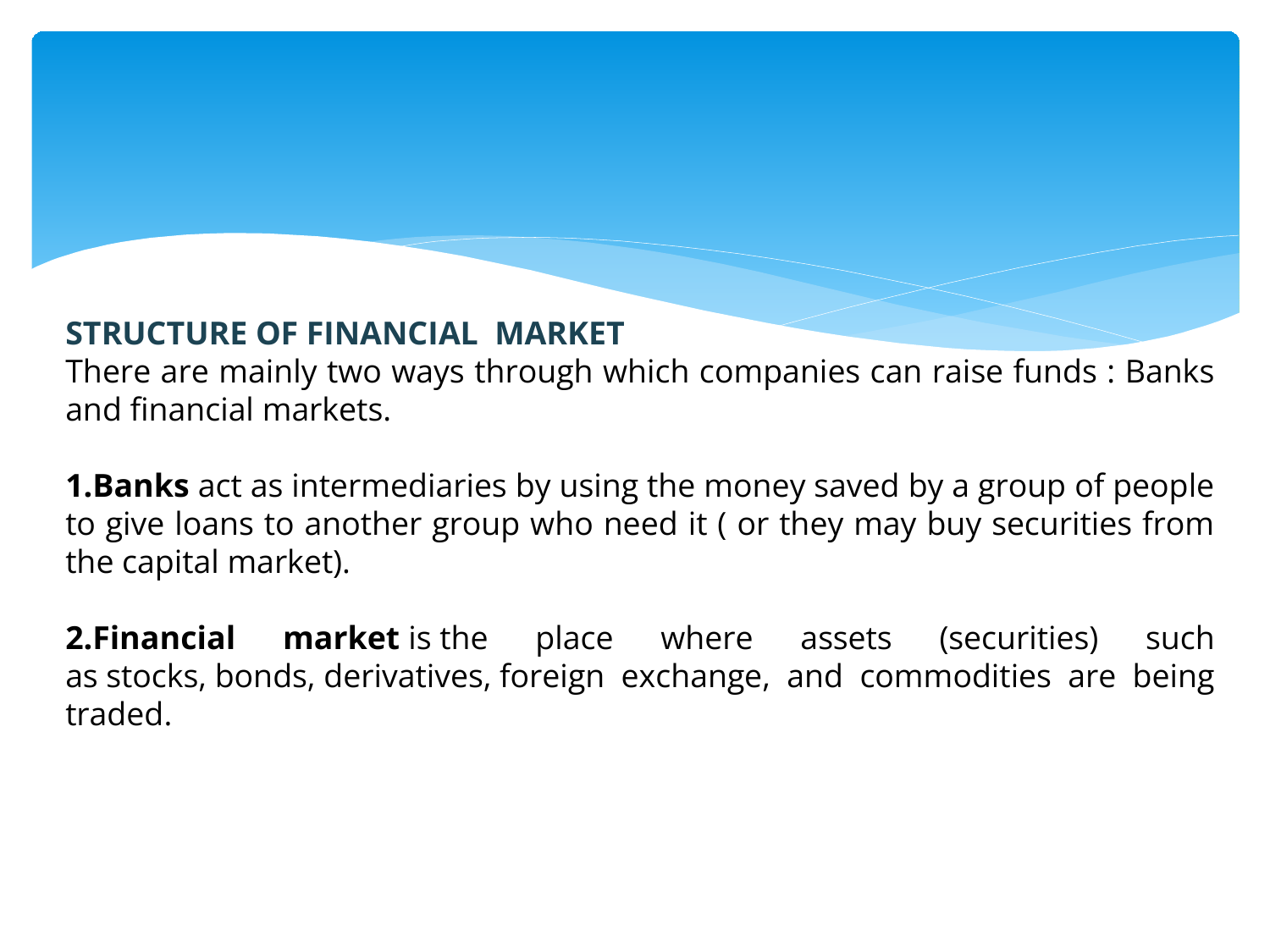

STRUCTURE OF FINANCIAL  MARKET
There are mainly two ways through which companies can raise funds : Banks and financial markets.

Banks act as intermediaries by using the money saved by a group of people to give loans to another group who need it ( or they may buy securities from the capital market).

Financial market is the place where assets (securities) such as stocks, bonds, derivatives, foreign exchange, and commodities are being traded.